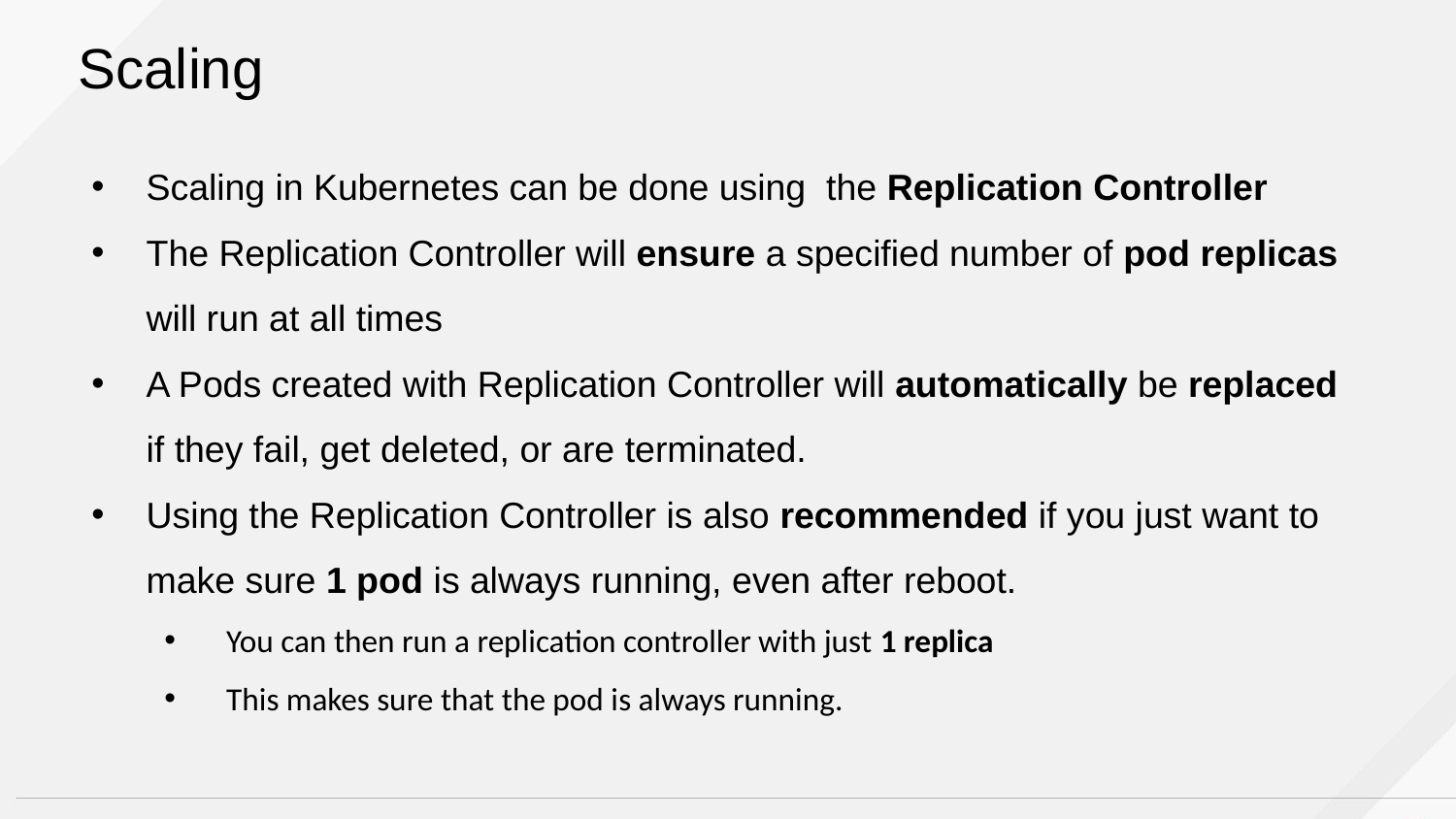

# Scaling
Scaling in Kubernetes can be done using  the Replication Controller
The Replication Controller will ensure a specified number of pod replicas will run at all times
A Pods created with Replication Controller will automatically be replaced if they fail, get deleted, or are terminated.
Using the Replication Controller is also recommended if you just want to make sure 1 pod is always running, even after reboot.
 You can then run a replication controller with just 1 replica
 This makes sure that the pod is always running.